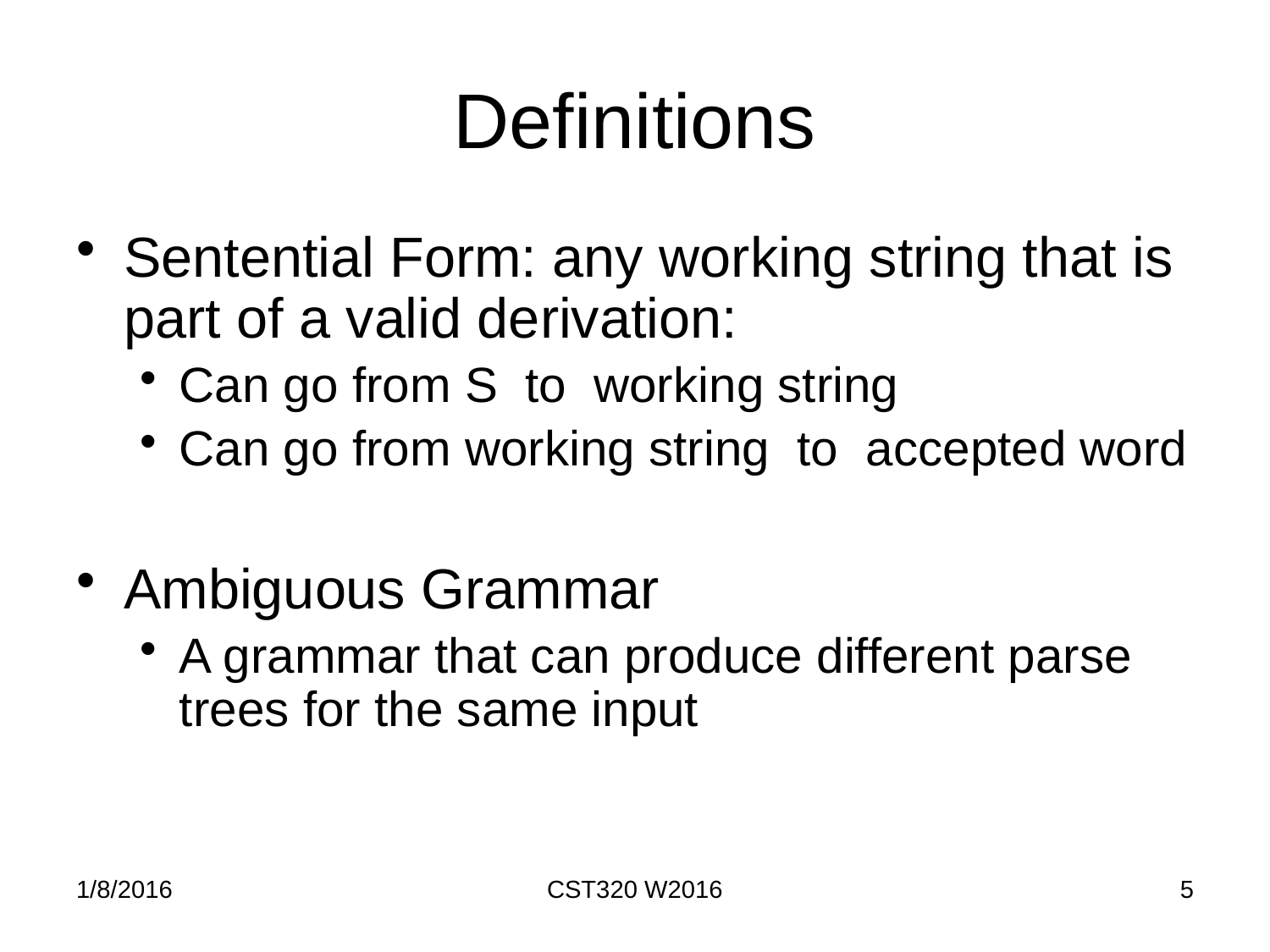

# Definitions
Sentential Form: any working string that is part of a valid derivation:
Can go from S  to  working string
Can go from working string  to  accepted word

Ambiguous Grammar
A grammar that can produce different parse trees for the same input
1/8/2016
CST320 W2016
5